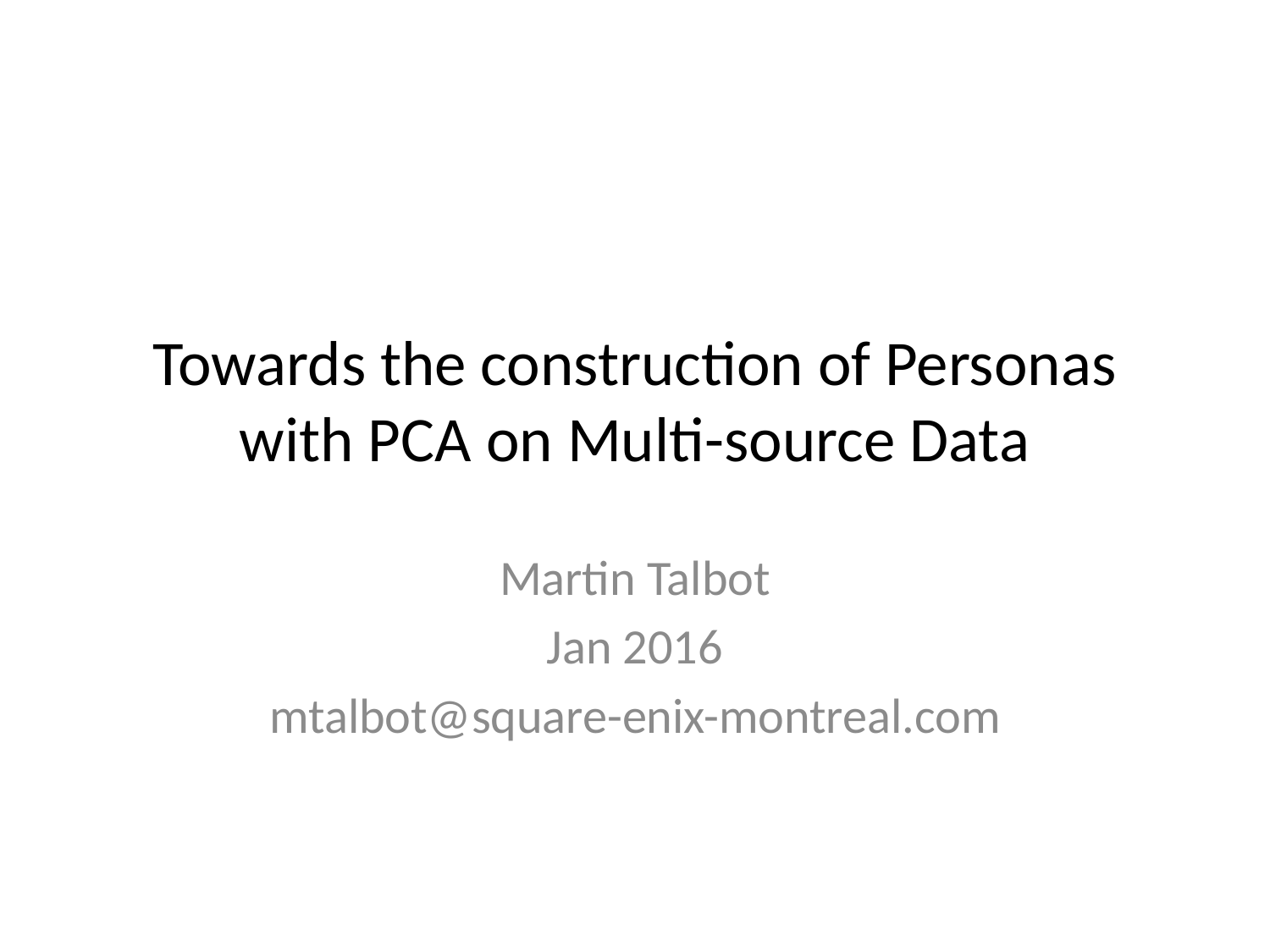

# Towards the construction of Personas with PCA on Multi-source Data
Martin Talbot
Jan 2016
mtalbot@square-enix-montreal.com